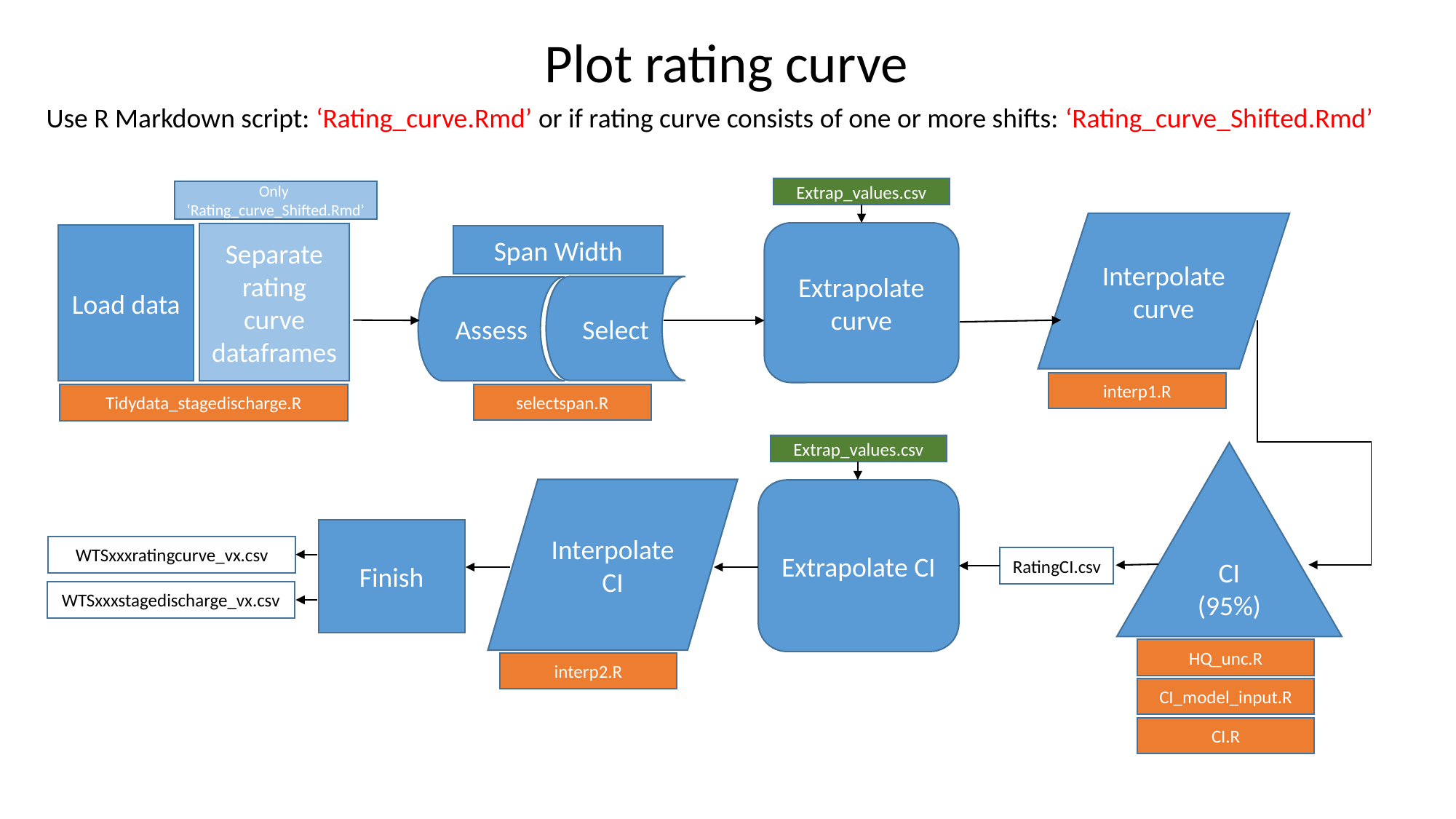

Plot rating curve
Use R Markdown script: ‘Rating_curve.Rmd’ or if rating curve consists of one or more shifts: ‘Rating_curve_Shifted.Rmd’
Extrap_values.csv
Only
‘Rating_curve_Shifted.Rmd’
Interpolate curve
Extrapolate curve
Separate rating curve dataframes
Load data
Span Width
Select
Assess
interp1.R
selectspan.R
Tidydata_stagedischarge.R
Extrap_values.csv
CI (95%)
Interpolate CI
Extrapolate CI
Finish
WTSxxxratingcurve_vx.csv
RatingCI.csv
WTSxxxstagedischarge_vx.csv
HQ_unc.R
interp2.R
CI_model_input.R
CI.R